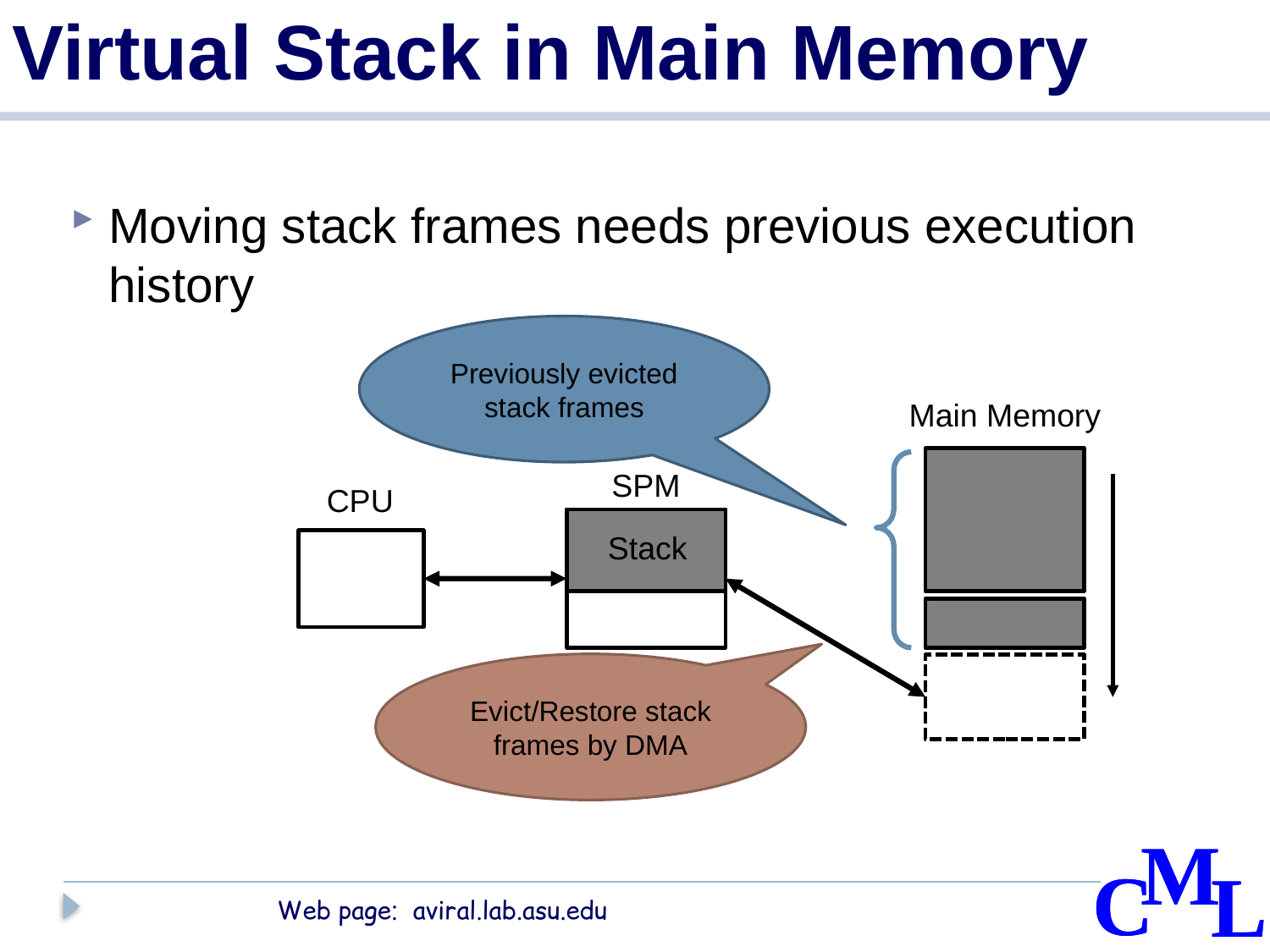

# Virtual Stack in Main Memory
Moving stack frames needs previous execution history
Previously evicted stack frames
Main Memory

SPM

CPU

Stack
Evict/Restore stack frames by DMA